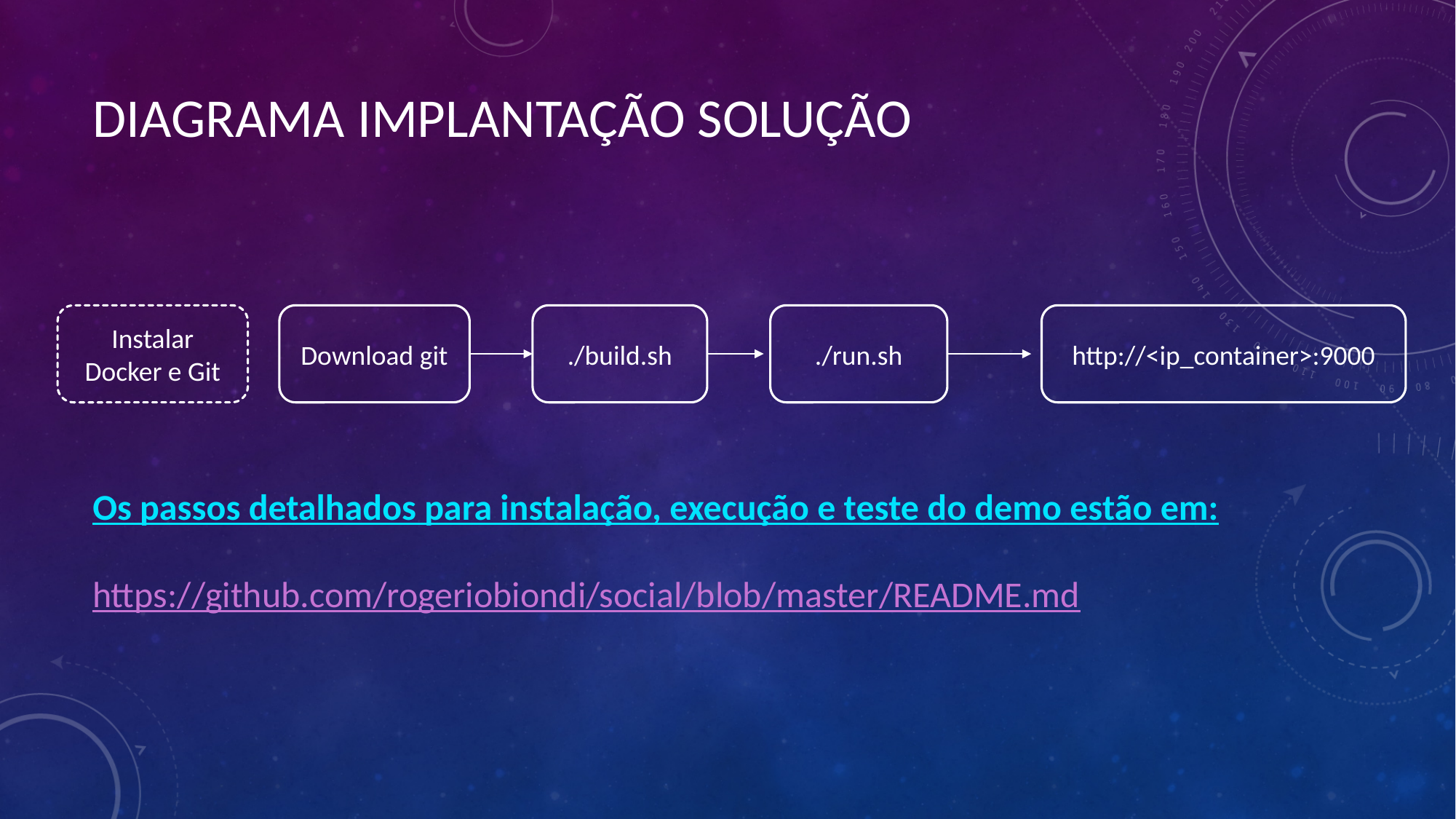

# Diagrama implantação solução
Instalar Docker e Git
Download git
./build.sh
./run.sh
http://<ip_container>:9000
Os passos detalhados para instalação, execução e teste do demo estão em:

https://github.com/rogeriobiondi/social/blob/master/README.md